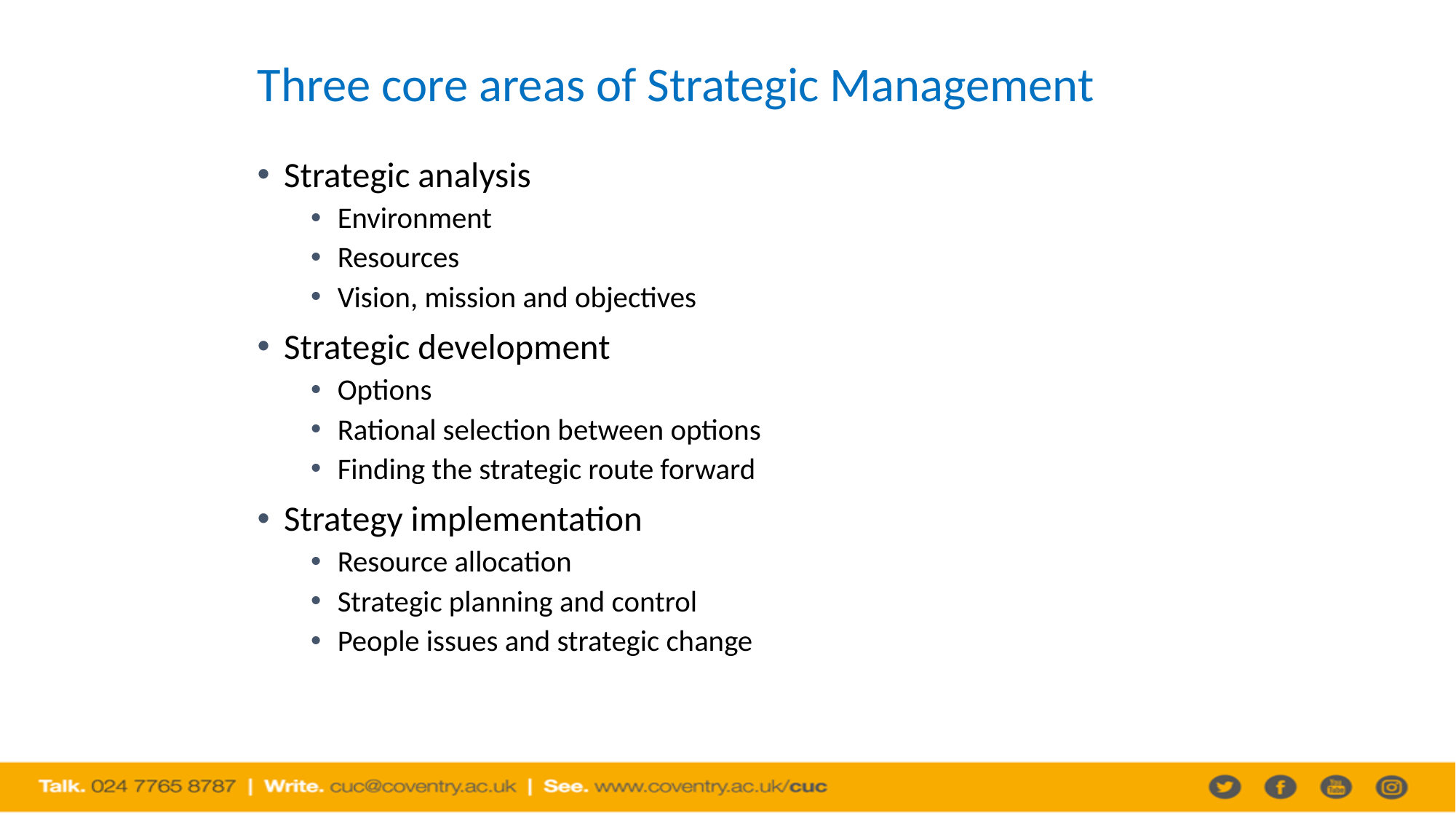

# Three core areas of Strategic Management
Strategic analysis
Environment
Resources
Vision, mission and objectives
Strategic development
Options
Rational selection between options
Finding the strategic route forward
Strategy implementation
Resource allocation
Strategic planning and control
People issues and strategic change